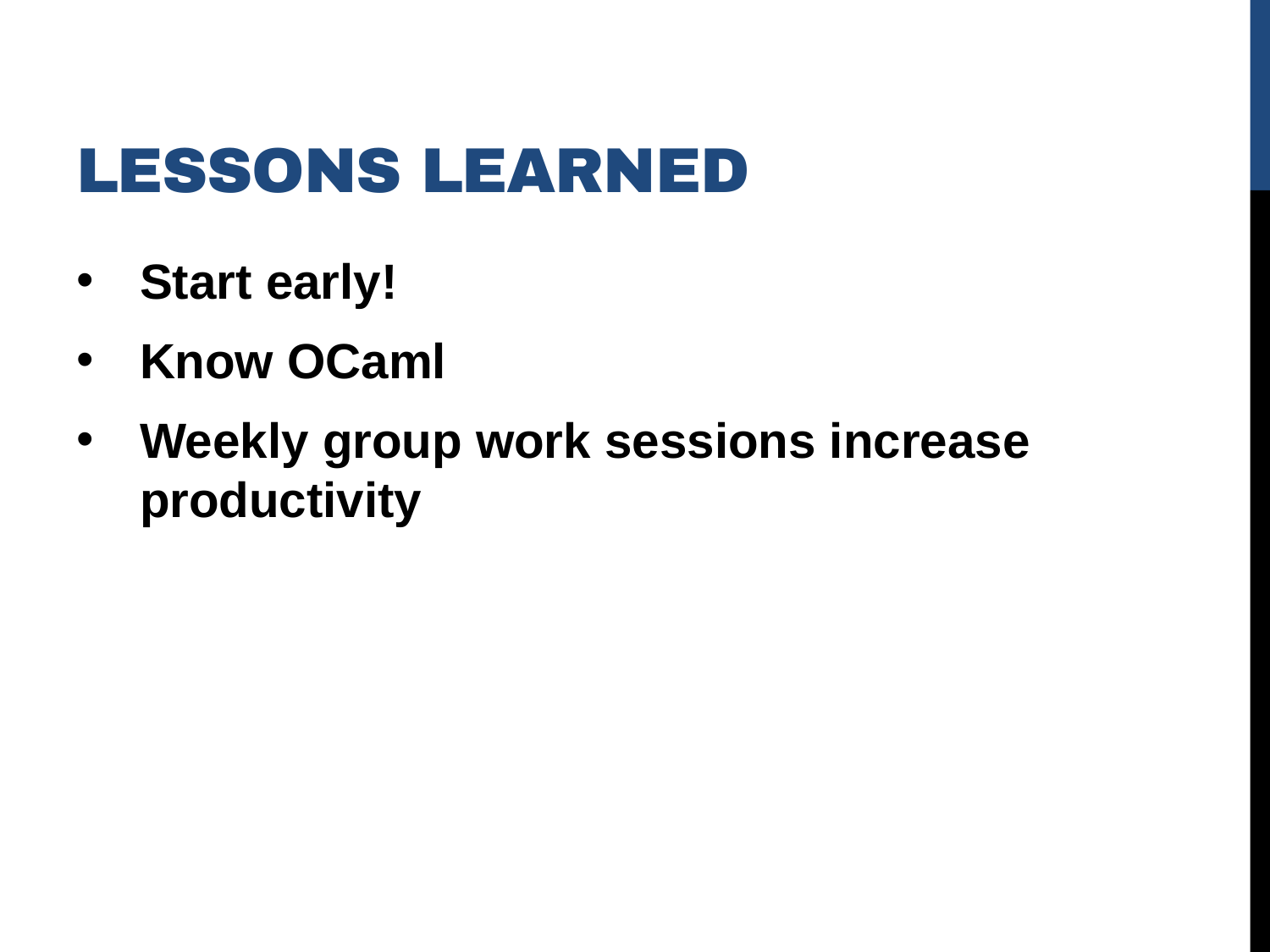

# Lessons Learned
Start early!
Know OCaml
Weekly group work sessions increase productivity